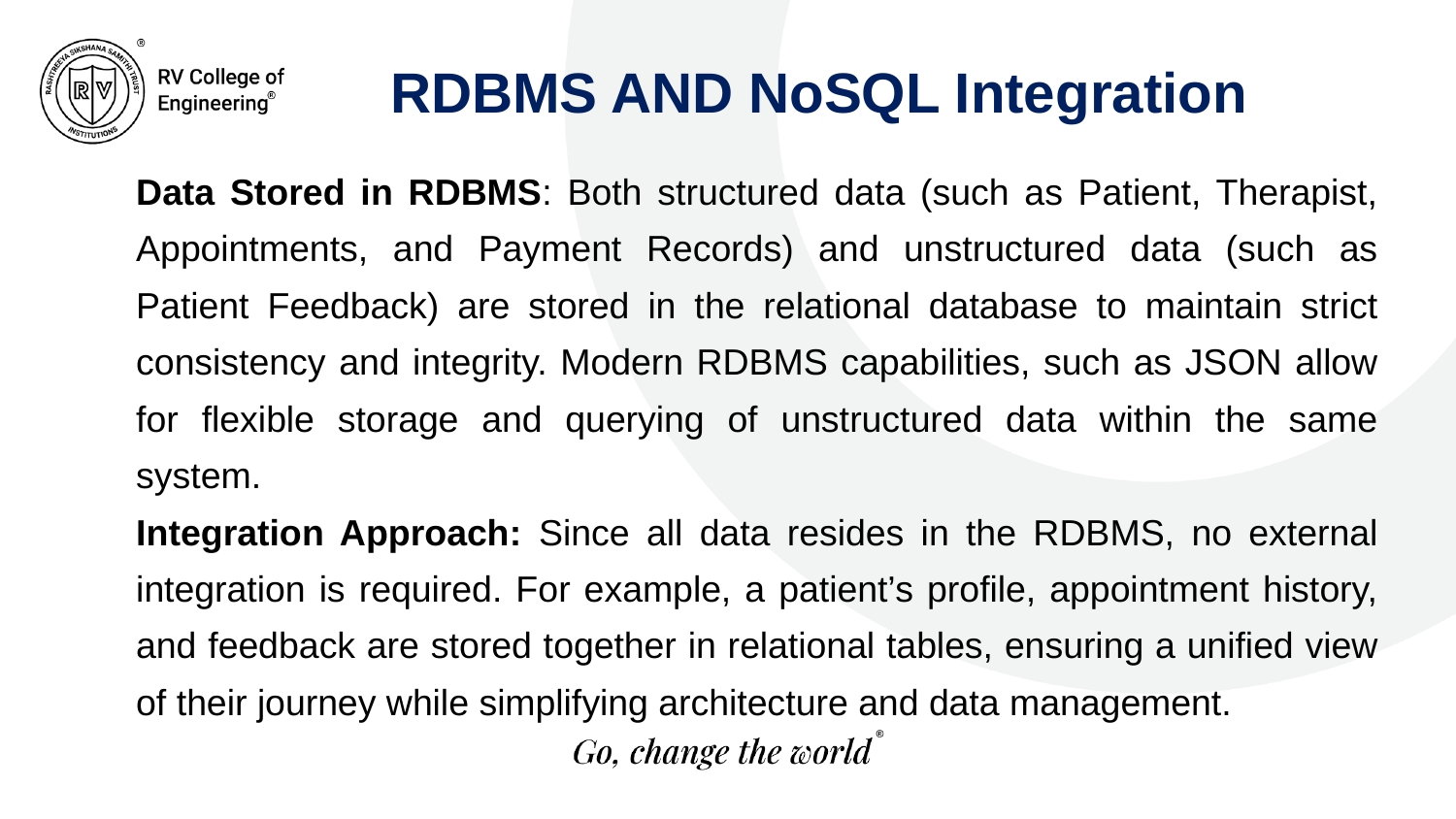

RDBMS AND NoSQL Integration

Data Stored in RDBMS: Both structured data (such as Patient, Therapist, Appointments, and Payment Records) and unstructured data (such as Patient Feedback) are stored in the relational database to maintain strict consistency and integrity. Modern RDBMS capabilities, such as JSON allow for flexible storage and querying of unstructured data within the same system.
Integration Approach: Since all data resides in the RDBMS, no external integration is required. For example, a patient’s profile, appointment history, and feedback are stored together in relational tables, ensuring a unified view of their journey while simplifying architecture and data management.